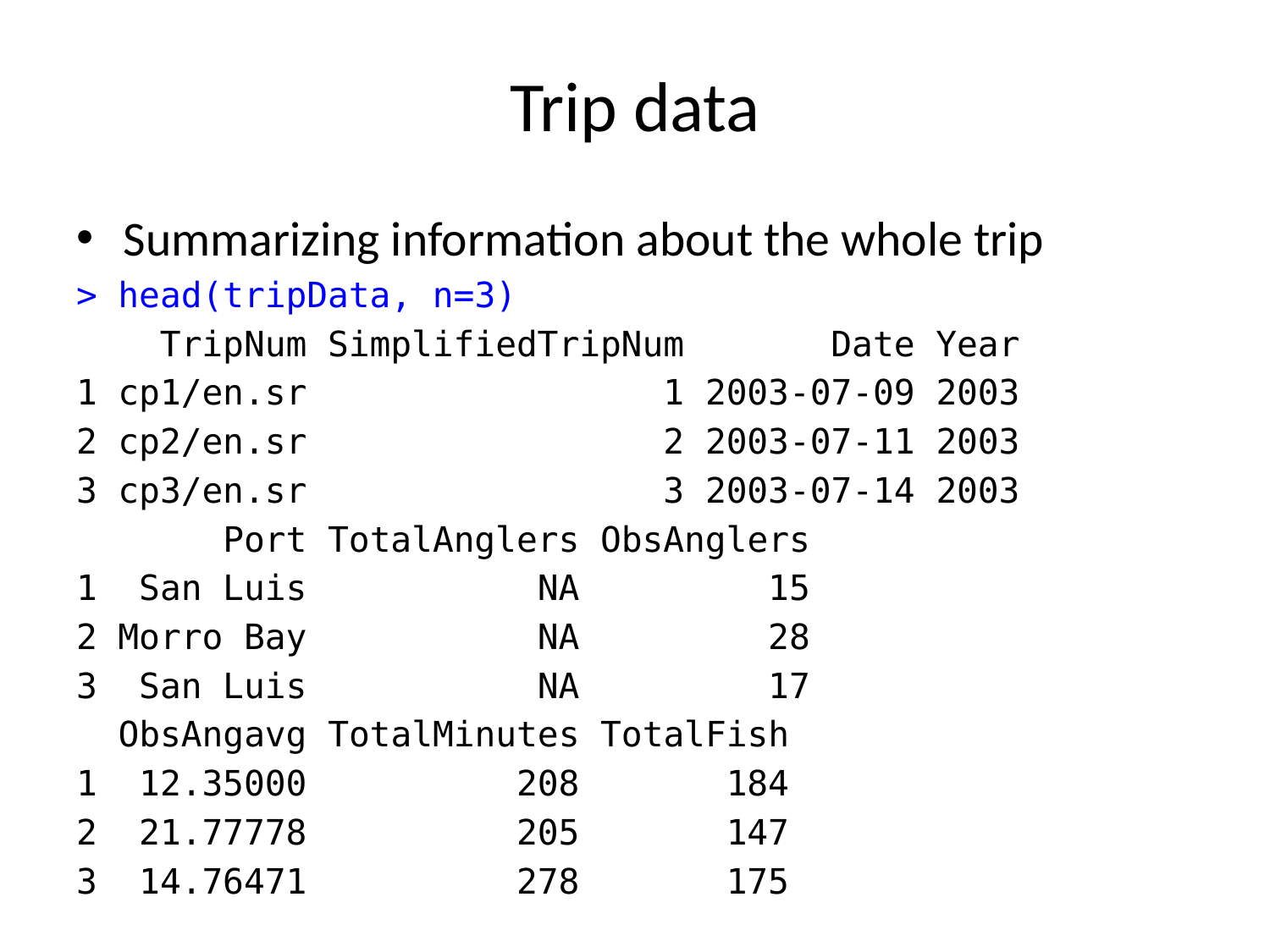

# Trip data
Summarizing information about the whole trip
> head(tripData, n=3)
    TripNum SimplifiedTripNum       Date Year
1 cp1/en.sr                 1 2003-07-09 2003
2 cp2/en.sr                 2 2003-07-11 2003
3 cp3/en.sr                 3 2003-07-14 2003
       Port TotalAnglers ObsAnglers
1  San Luis           NA         15
2 Morro Bay           NA         28
3  San Luis           NA         17
  ObsAngavg TotalMinutes TotalFish
1  12.35000          208       184
2  21.77778          205       147
3  14.76471          278       175